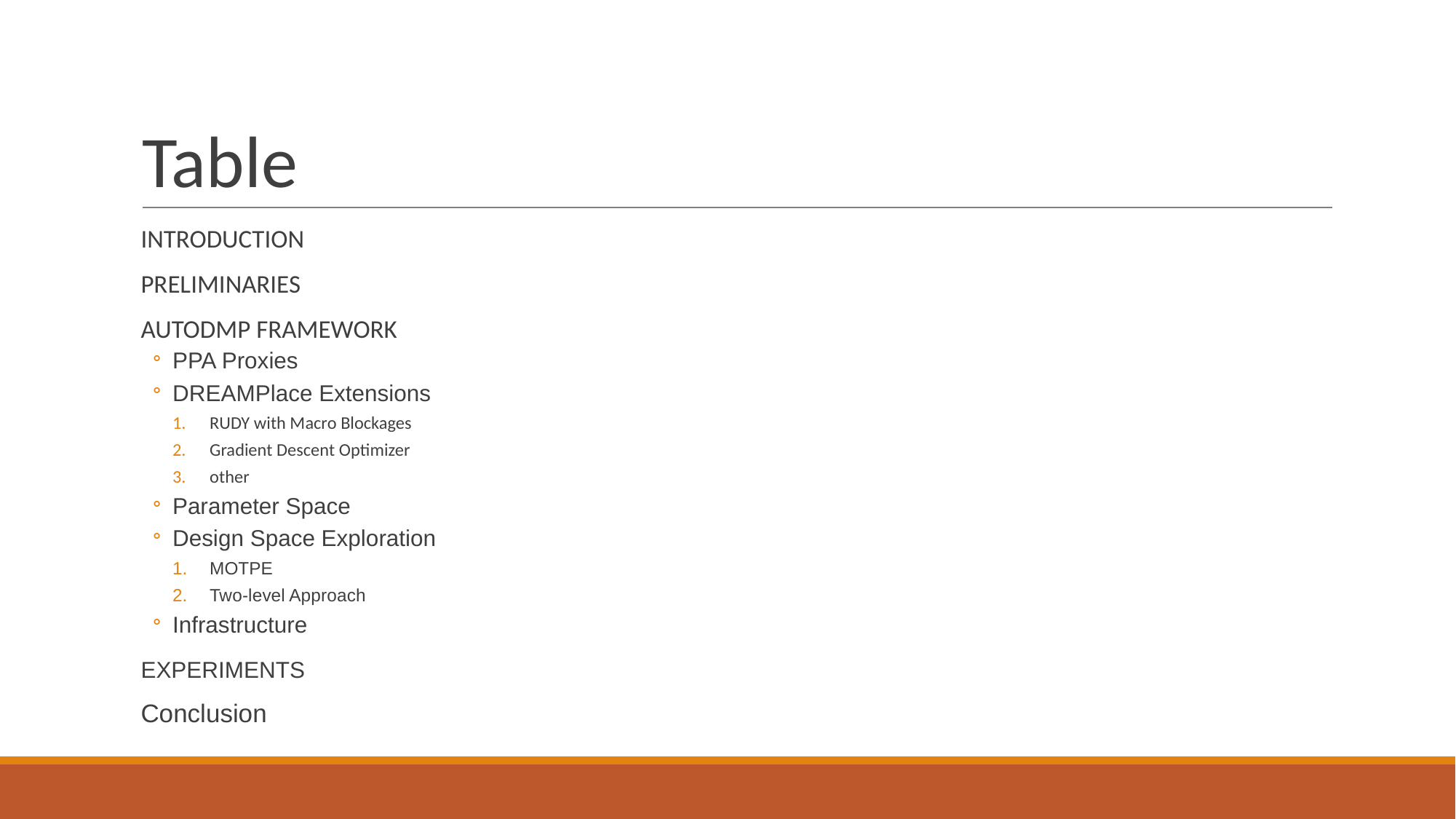

# Table
INTRODUCTION
PRELIMINARIES
AUTODMP FRAMEWORK
PPA Proxies
DREAMPlace Extensions
RUDY with Macro Blockages
Gradient Descent Optimizer
other
Parameter Space
Design Space Exploration
MOTPE
Two-level Approach
Infrastructure
EXPERIMENTS
Conclusion